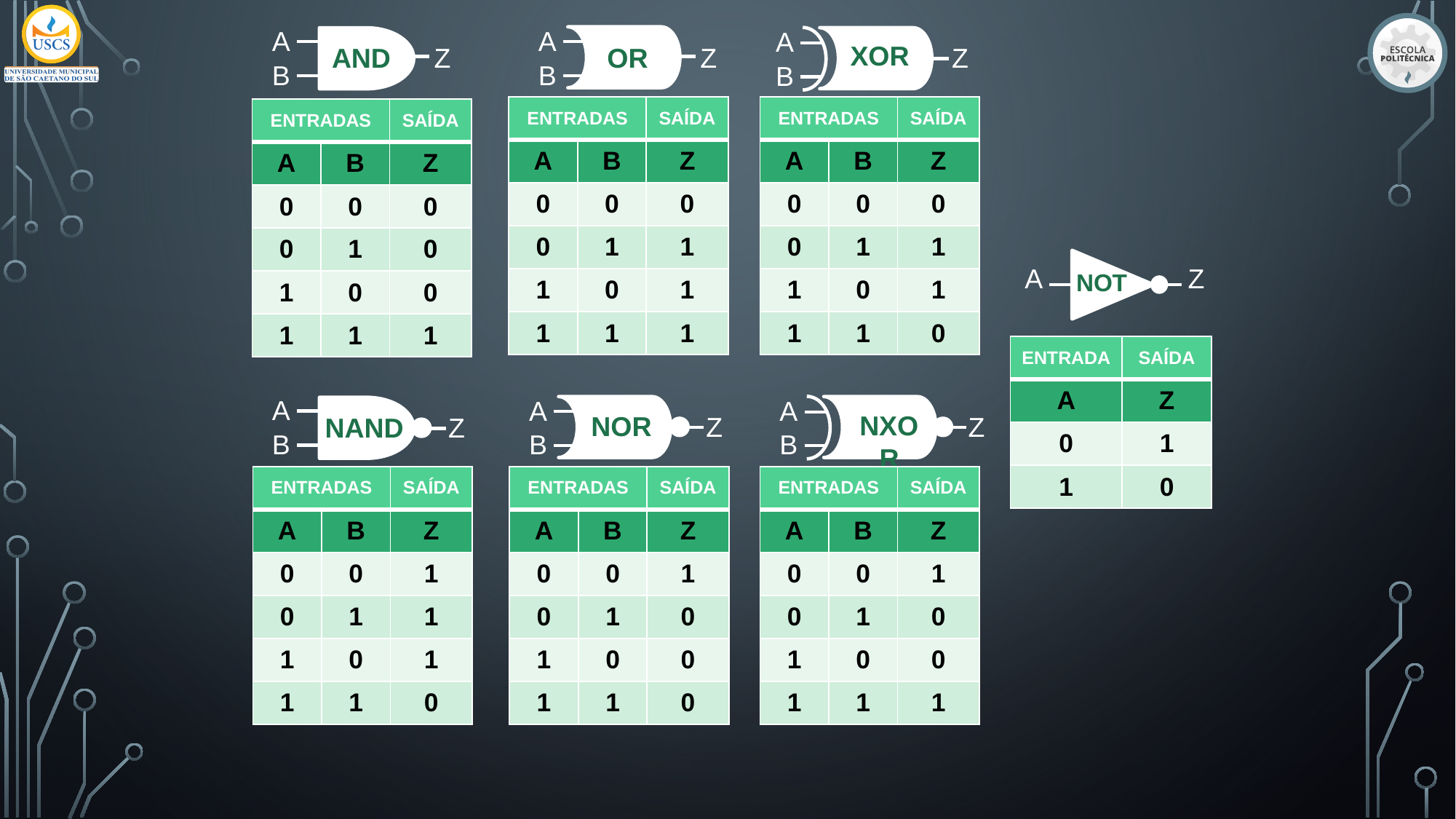

A

Z
B
A

Z
B
A
Z
B

XOR
AND
OR
| ENTRADAS |  | SAÍDA |
| --- | --- | --- |
| A | B | Z |
| 0 | 0 | 0 |
| 0 | 1 | 1 |
| 1 | 0 | 1 |
| 1 | 1 | 1 |
| ENTRADAS |  | SAÍDA |
| --- | --- | --- |
| A | B | Z |
| 0 | 0 | 0 |
| 0 | 1 | 1 |
| 1 | 0 | 1 |
| 1 | 1 | 0 |
| ENTRADAS |  | SAÍDA |
| --- | --- | --- |
| A | B | Z |
| 0 | 0 | 0 |
| 0 | 1 | 0 |
| 1 | 0 | 0 |
| 1 | 1 | 1 |

Z
A
NOT
| ENTRADA | SAÍDA |
| --- | --- |
| A | Z |
| 0 | 1 |
| 1 | 0 |
A

Z
B
A
Z
B

A
Z
B

NXOR
NOR
NAND
| ENTRADAS |  | SAÍDA |
| --- | --- | --- |
| A | B | Z |
| 0 | 0 | 1 |
| 0 | 1 | 1 |
| 1 | 0 | 1 |
| 1 | 1 | 0 |
| ENTRADAS |  | SAÍDA |
| --- | --- | --- |
| A | B | Z |
| 0 | 0 | 1 |
| 0 | 1 | 0 |
| 1 | 0 | 0 |
| 1 | 1 | 0 |
| ENTRADAS |  | SAÍDA |
| --- | --- | --- |
| A | B | Z |
| 0 | 0 | 1 |
| 0 | 1 | 0 |
| 1 | 0 | 0 |
| 1 | 1 | 1 |